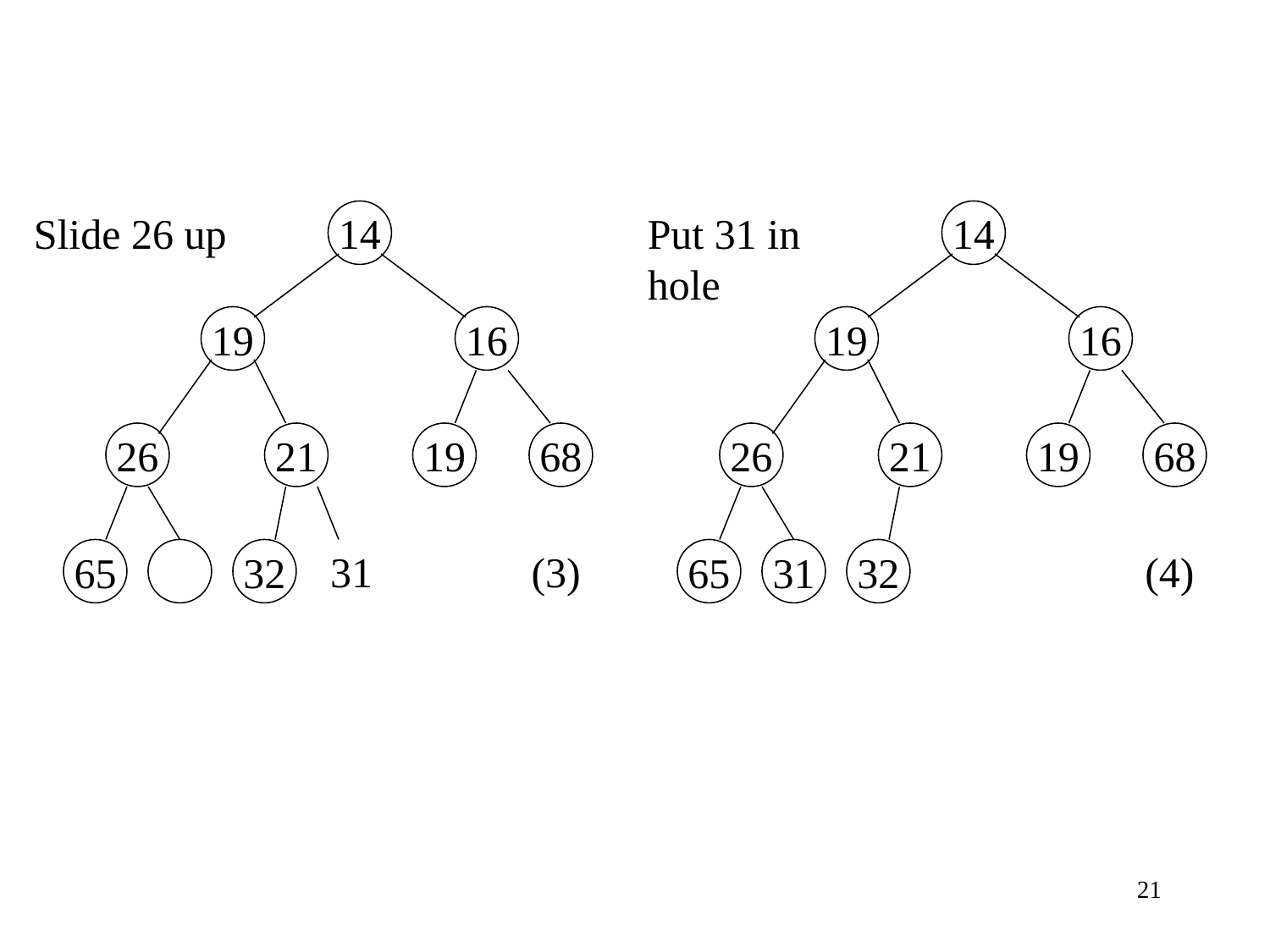

Slide 26 up
14
Put 31 in
hole
14

19
16
19
16

26
21
19
68
26
21
19
68

65

32
31
(3)
65
31
32
(4)
21